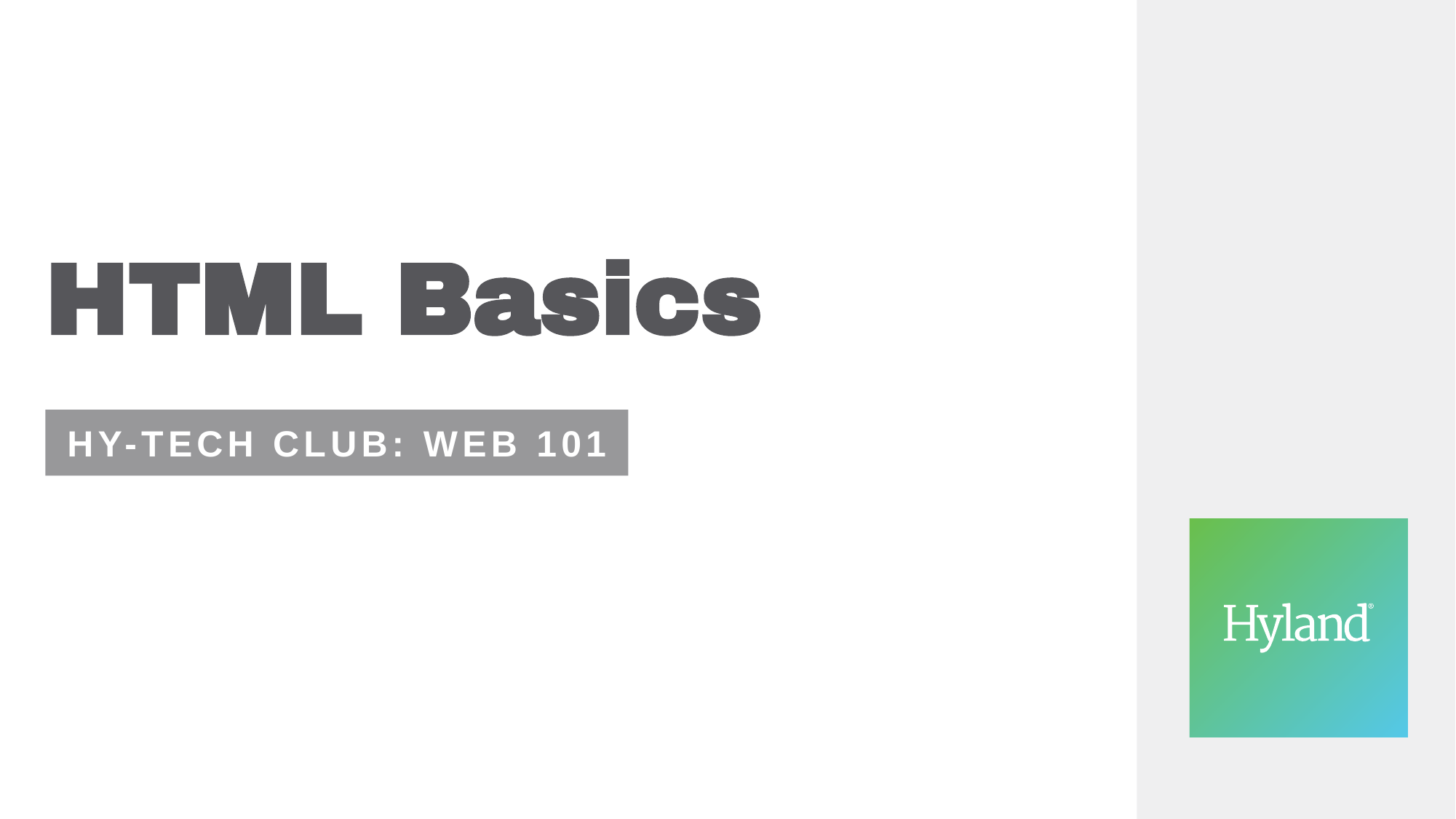

# HTML Basics
Hy-Tech Club: Web 101